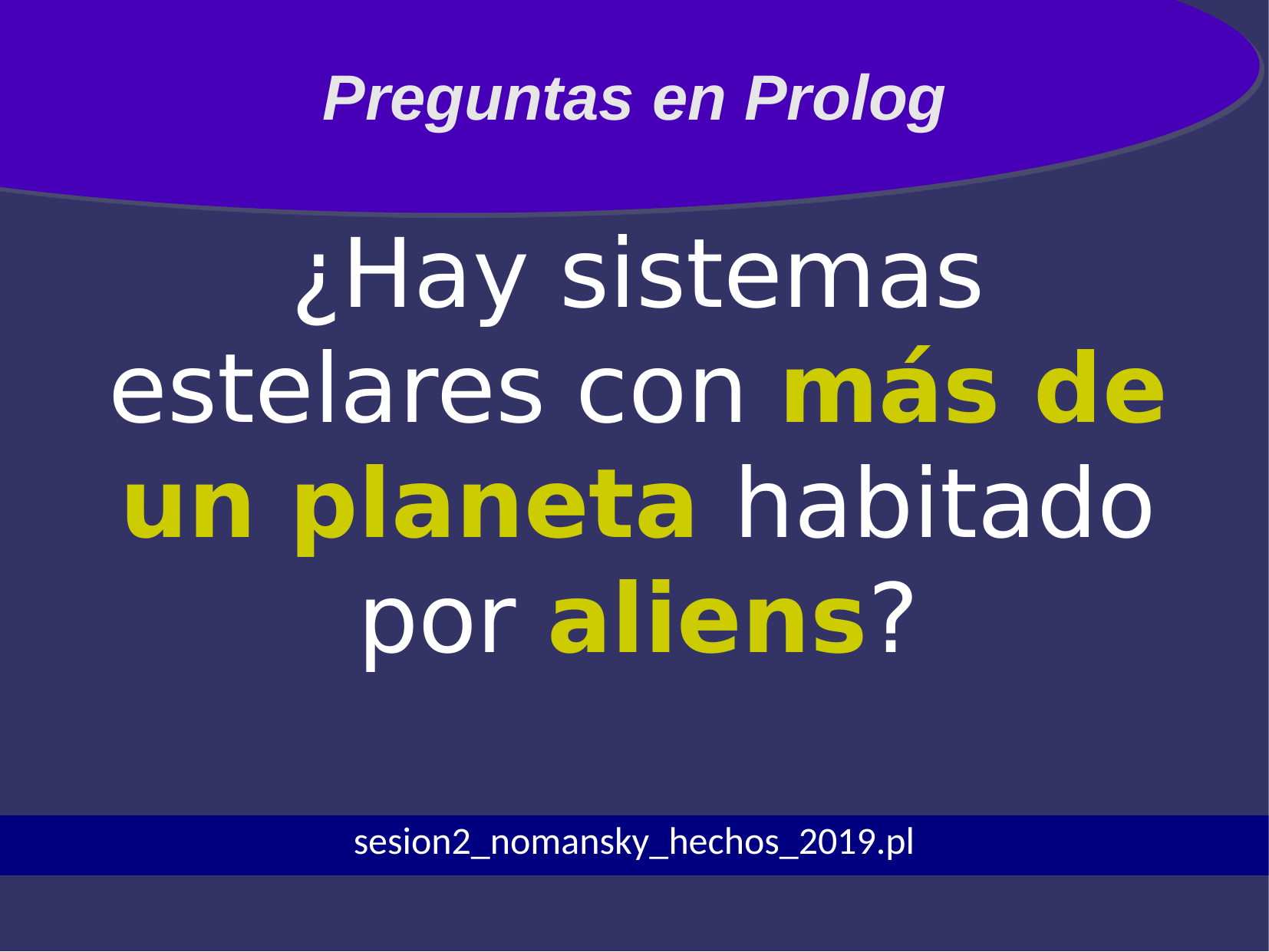

Preguntas en Prolog
¿Hay sistemas estelares con más de un planeta habitado por aliens?
sesion2_nomansky_hechos_2019.pl